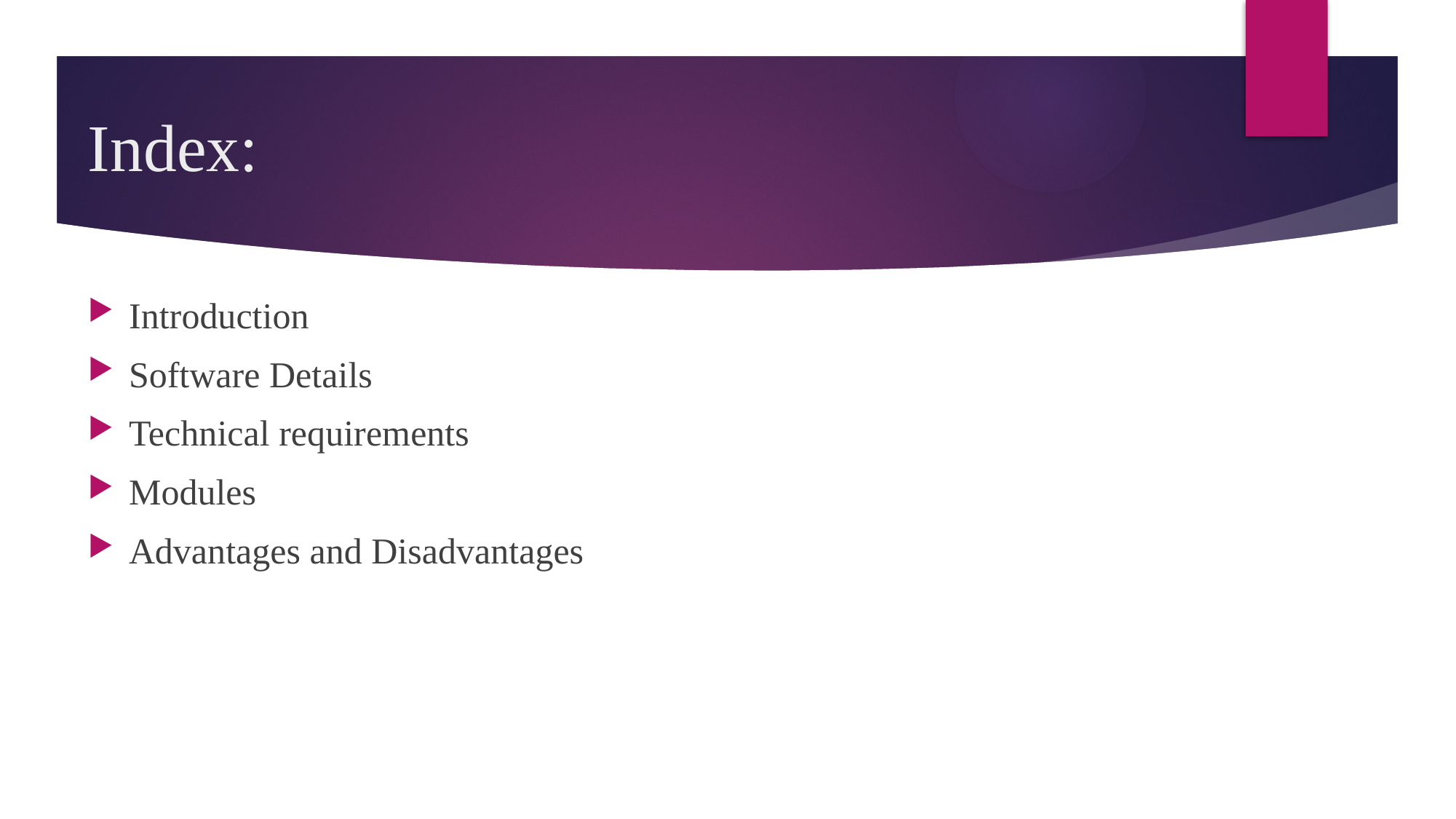

# Index:
Introduction
Software Details
Technical requirements
Modules
Advantages and Disadvantages